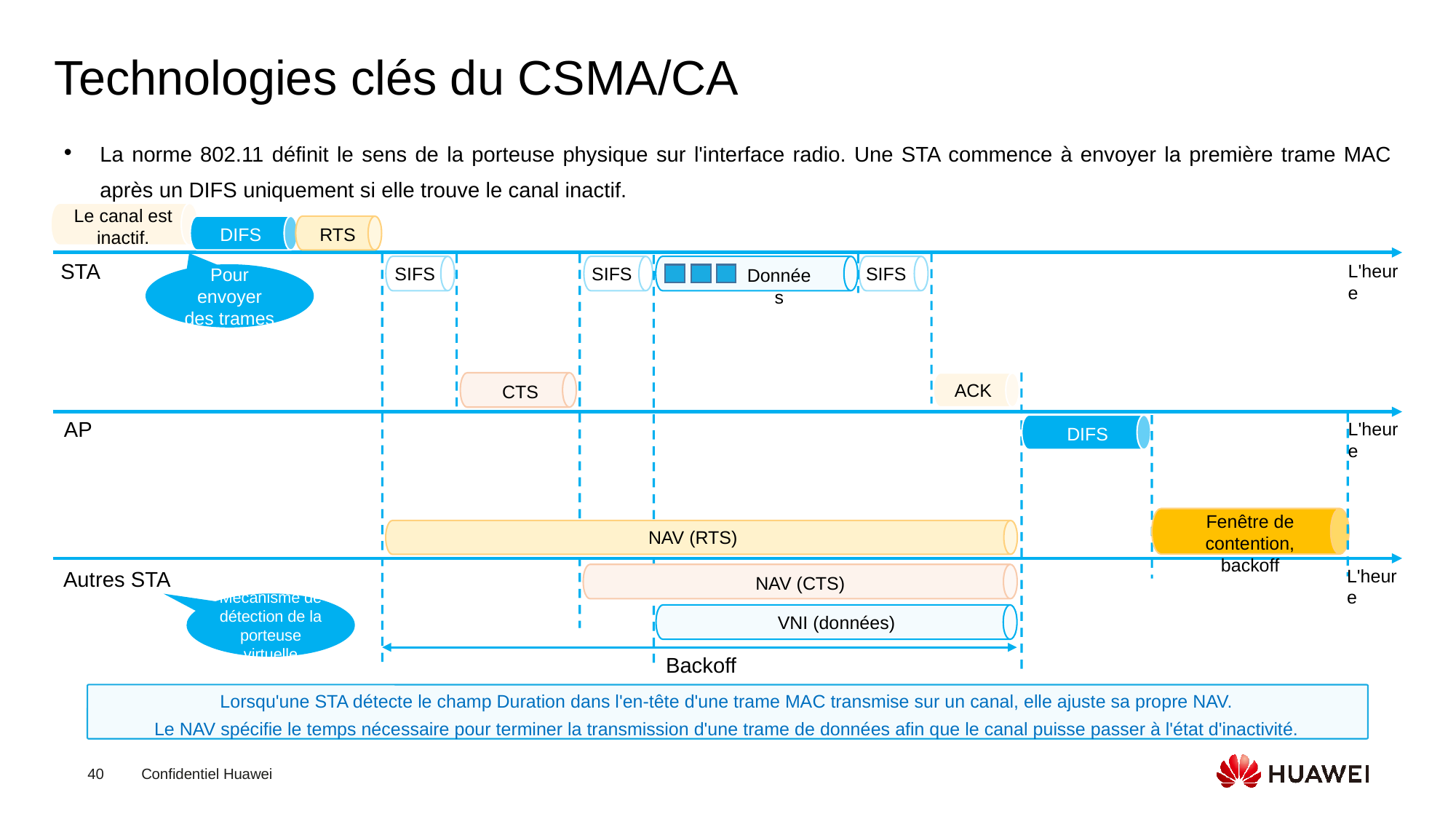

# Technologies clés du CSMA/CA
La norme 802.11 définit le sens de la porteuse physique sur l'interface radio. Une STA commence à envoyer la première trame MAC après un DIFS uniquement si elle trouve le canal inactif.

Le canal est inactif.

DIFS

RTS
STA

L'heure

SIFS

SIFS

Données

SIFS
Pour envoyer des trames

CTS

ACK
AP
L'heure

DIFS

Fenêtre de contention, backoff

NAV (RTS)
L'heure
Autres STA

NAV (CTS)
Mécanisme de détection de la porteuse virtuelle

VNI (données)
Backoff
Lorsqu'une STA détecte le champ Duration dans l'en-tête d'une trame MAC transmise sur un canal, elle ajuste sa propre NAV.
Le NAV spécifie le temps nécessaire pour terminer la transmission d'une trame de données afin que le canal puisse passer à l'état d'inactivité.